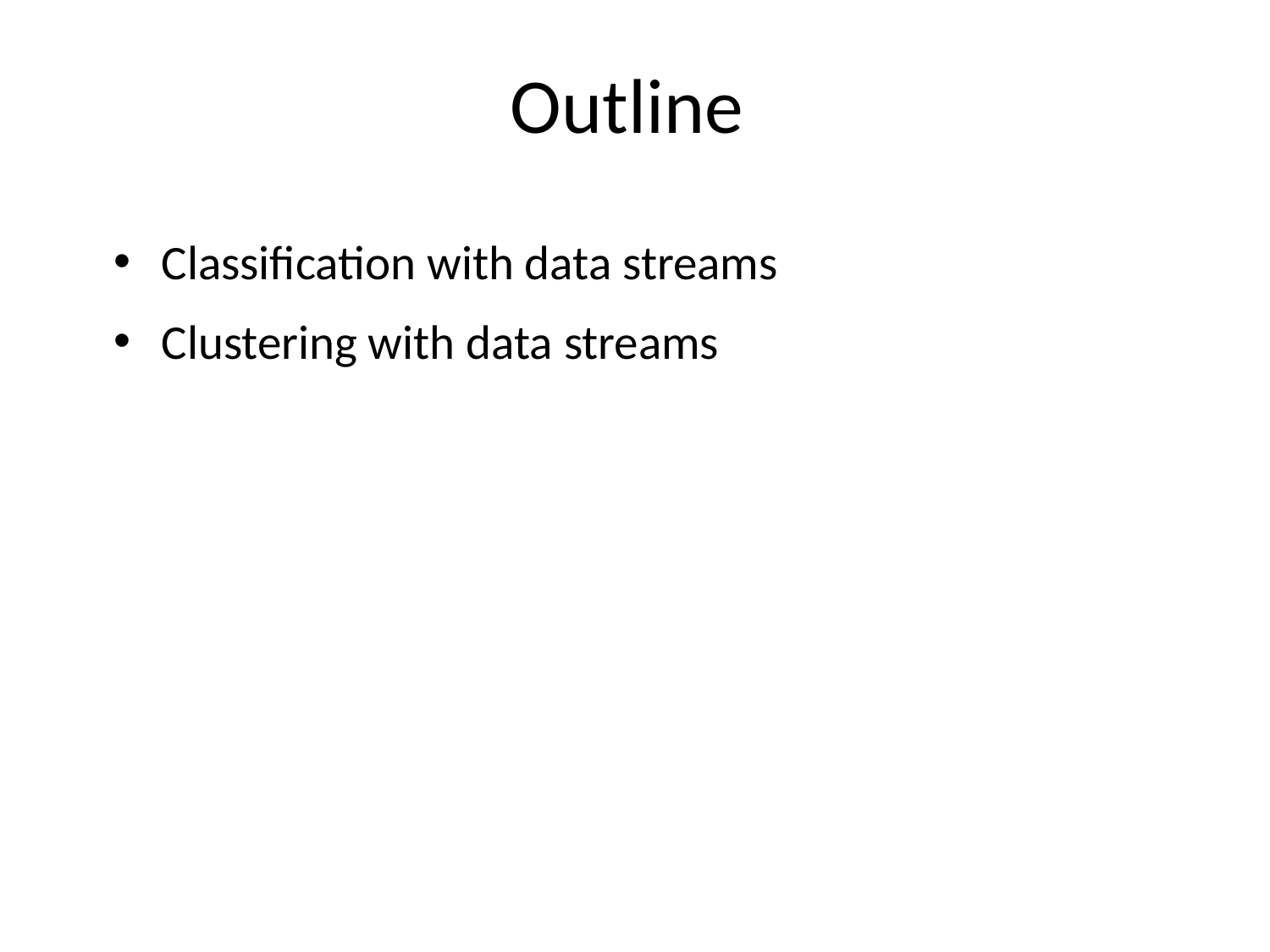

# Outline
Classification with data streams
Clustering with data streams